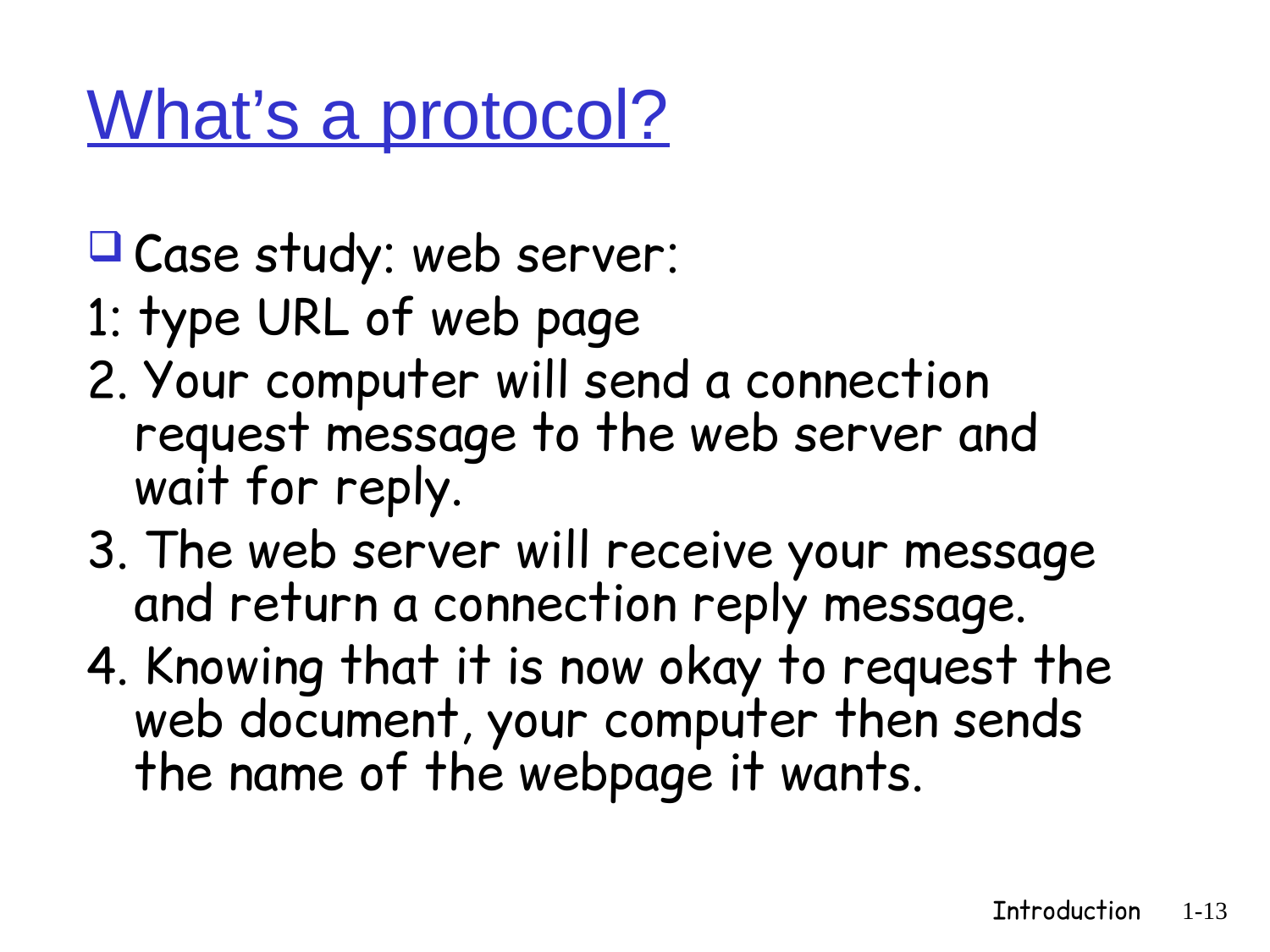

# What’s a protocol?
Case study: web server:
1: type URL of web page
2. Your computer will send a connection request message to the web server and wait for reply.
3. The web server will receive your message and return a connection reply message.
4. Knowing that it is now okay to request the web document, your computer then sends the name of the webpage it wants.
 Introduction
1-13